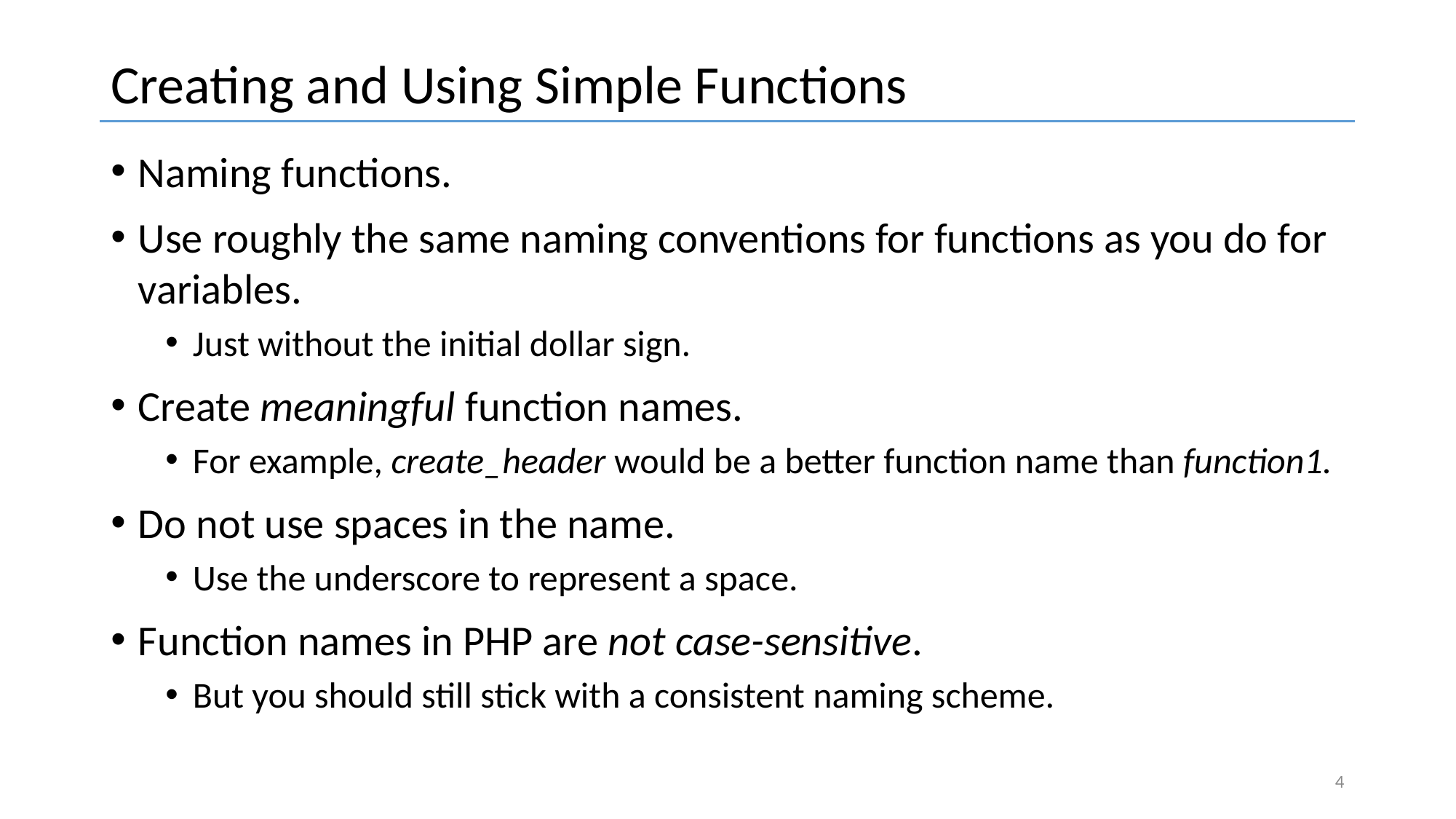

# Creating and Using Simple Functions
Naming functions.
Use roughly the same naming conventions for functions as you do for variables.
Just without the initial dollar sign.
Create meaningful function names.
For example, create_header would be a better function name than function1.
Do not use spaces in the name.
Use the underscore to represent a space.
Function names in PHP are not case-sensitive.
But you should still stick with a consistent naming scheme.
4